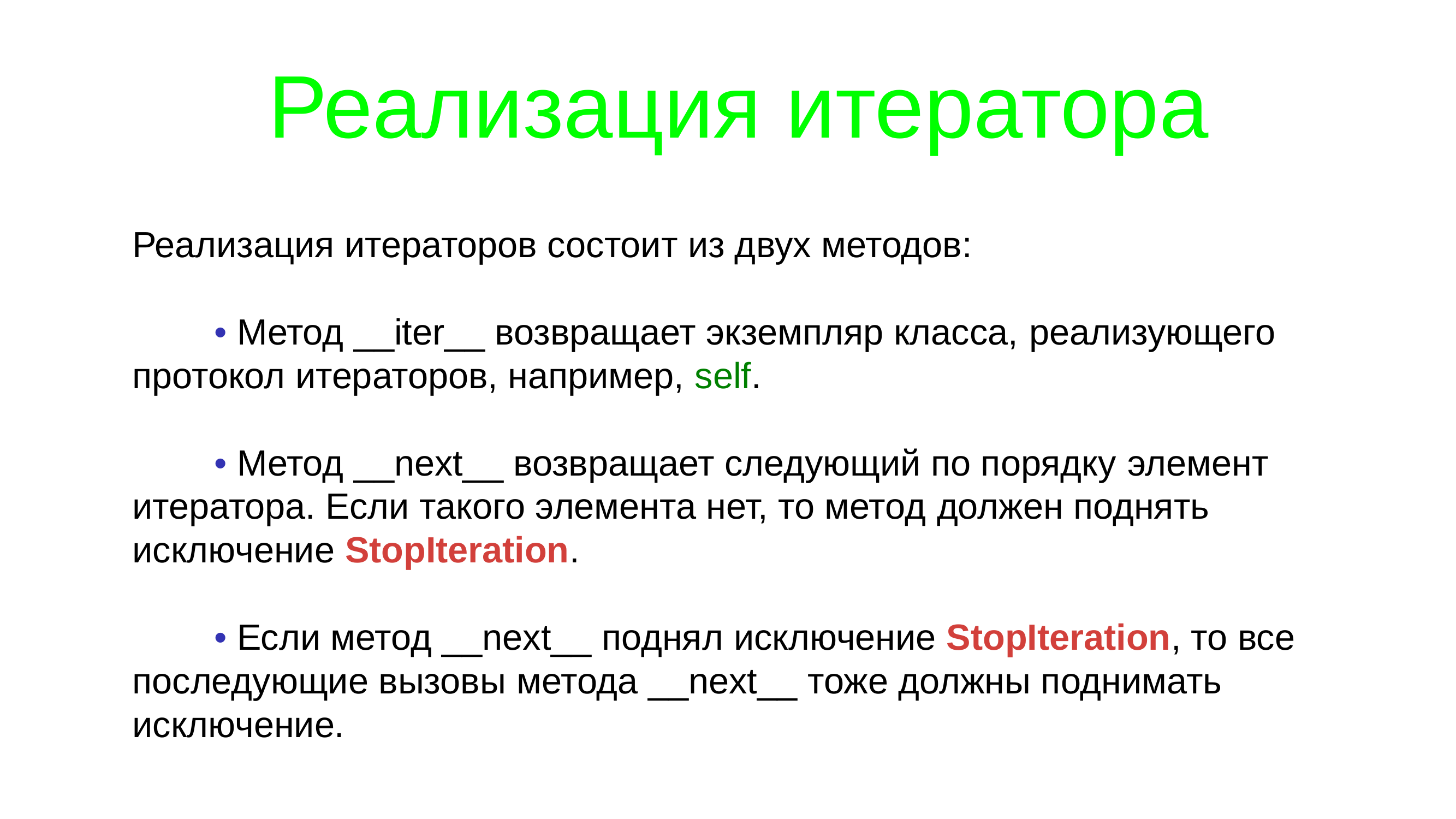

# Реализация итератора
Реализация итераторов состоит из двух методов:

	• Метод __iter__ возвращает экземпляр класса, реализующего протокол итераторов, например, self.

	• Метод __next__ возвращает следующий по порядку элемент итератора. Если такого элемента нет, то метод должен поднять исключение StopIteration.

	• Если метод __next__ поднял исключение StopIteration, то все последующие вызовы метода __next__ тоже должны поднимать исключение.